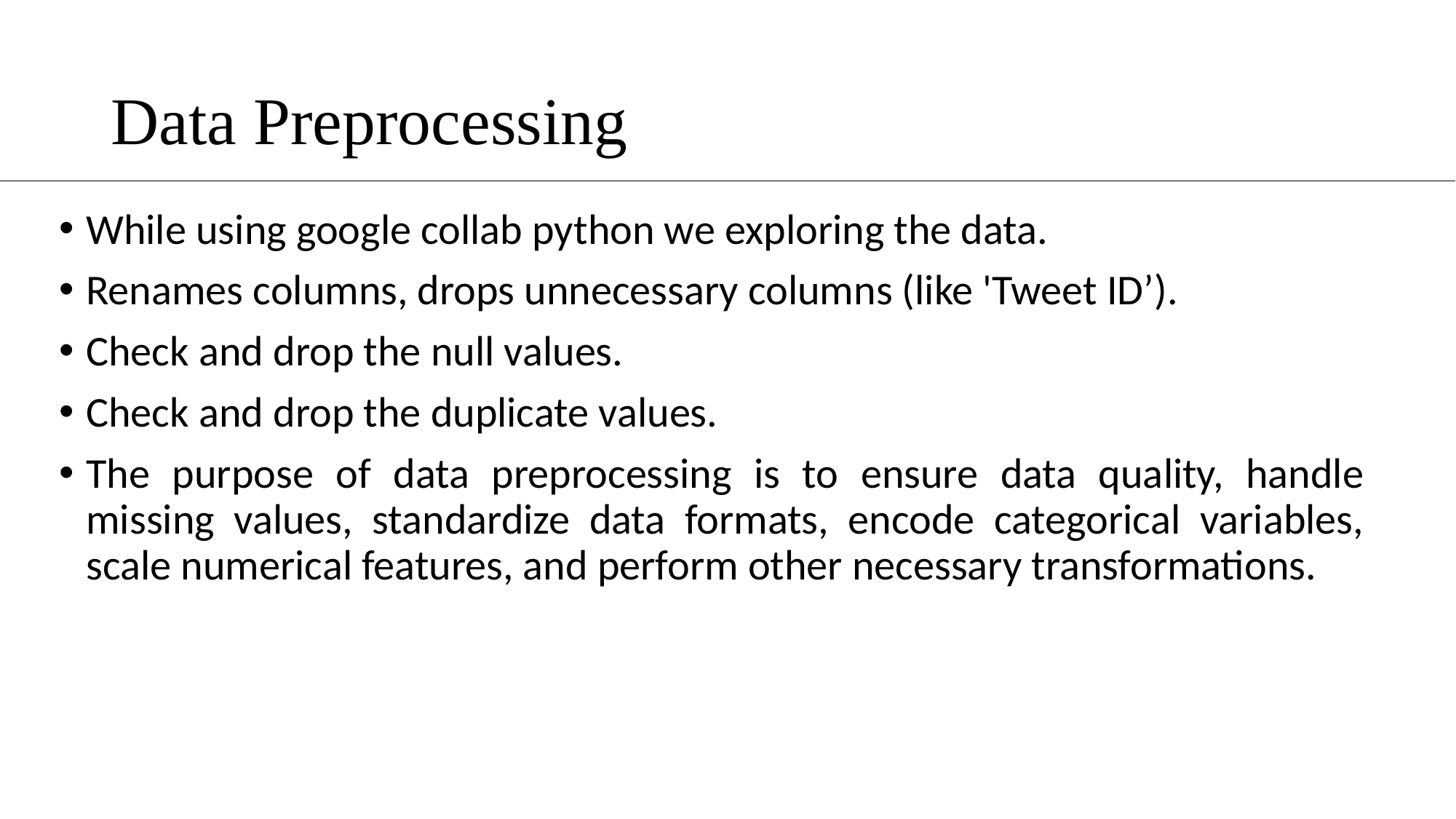

# Data Preprocessing
While using google collab python we exploring the data.
Renames columns, drops unnecessary columns (like 'Tweet ID’).
Check and drop the null values.
Check and drop the duplicate values.
The purpose of data preprocessing is to ensure data quality, handle missing values, standardize data formats, encode categorical variables, scale numerical features, and perform other necessary transformations.